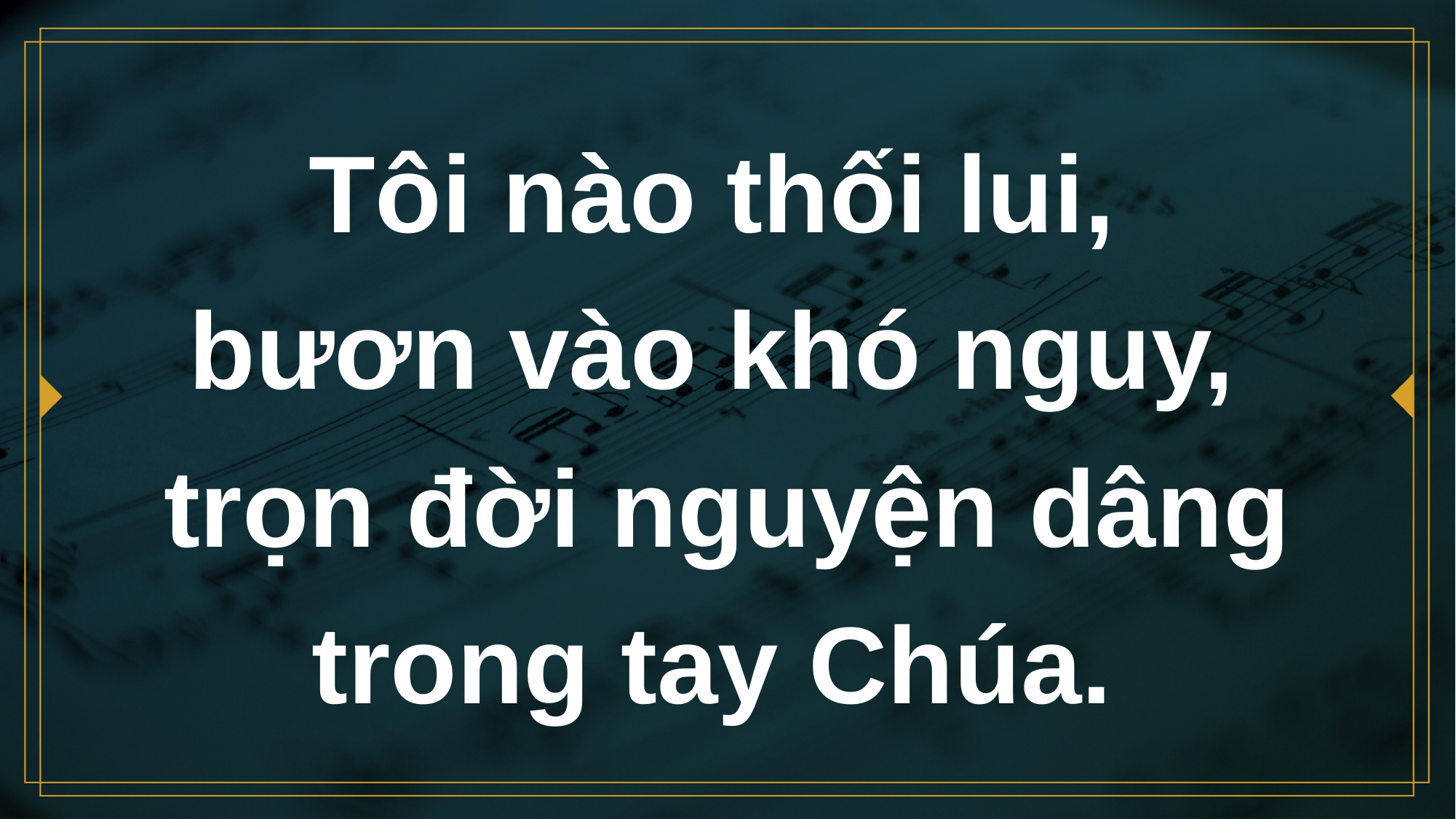

# Tôi nào thối lui, bươn vào khó nguy, trọn đời nguyện dâng trong tay Chúa.